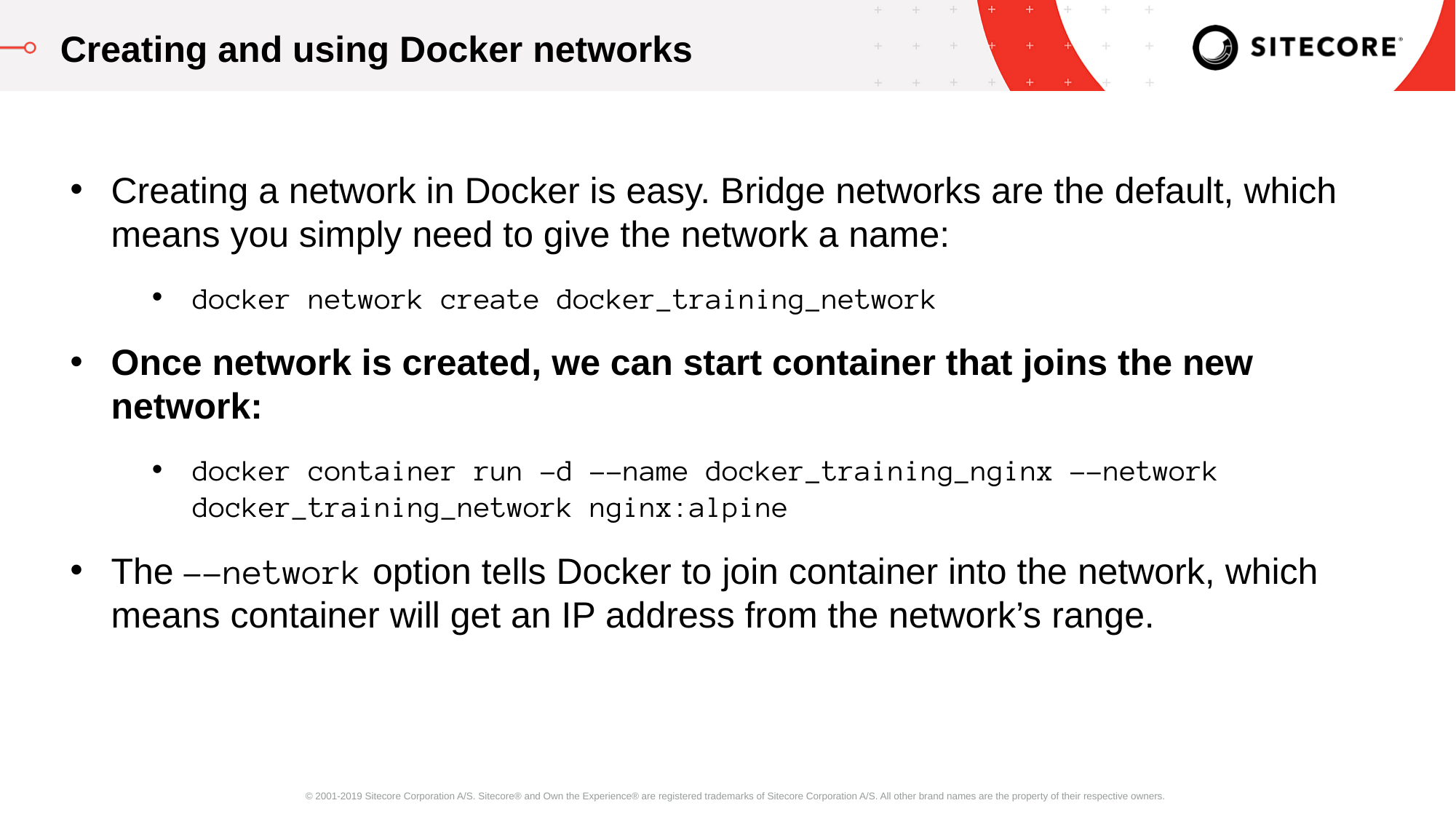

Creating and using Docker networks
Creating a network in Docker is easy. Bridge networks are the default, which means you simply need to give the network a name:
docker network create docker_training_network
Once network is created, we can start container that joins the new network:
docker container run -d --name docker_training_nginx --network docker_training_network nginx:alpine
The --network option tells Docker to join container into the network, which means container will get an IP address from the network’s range.